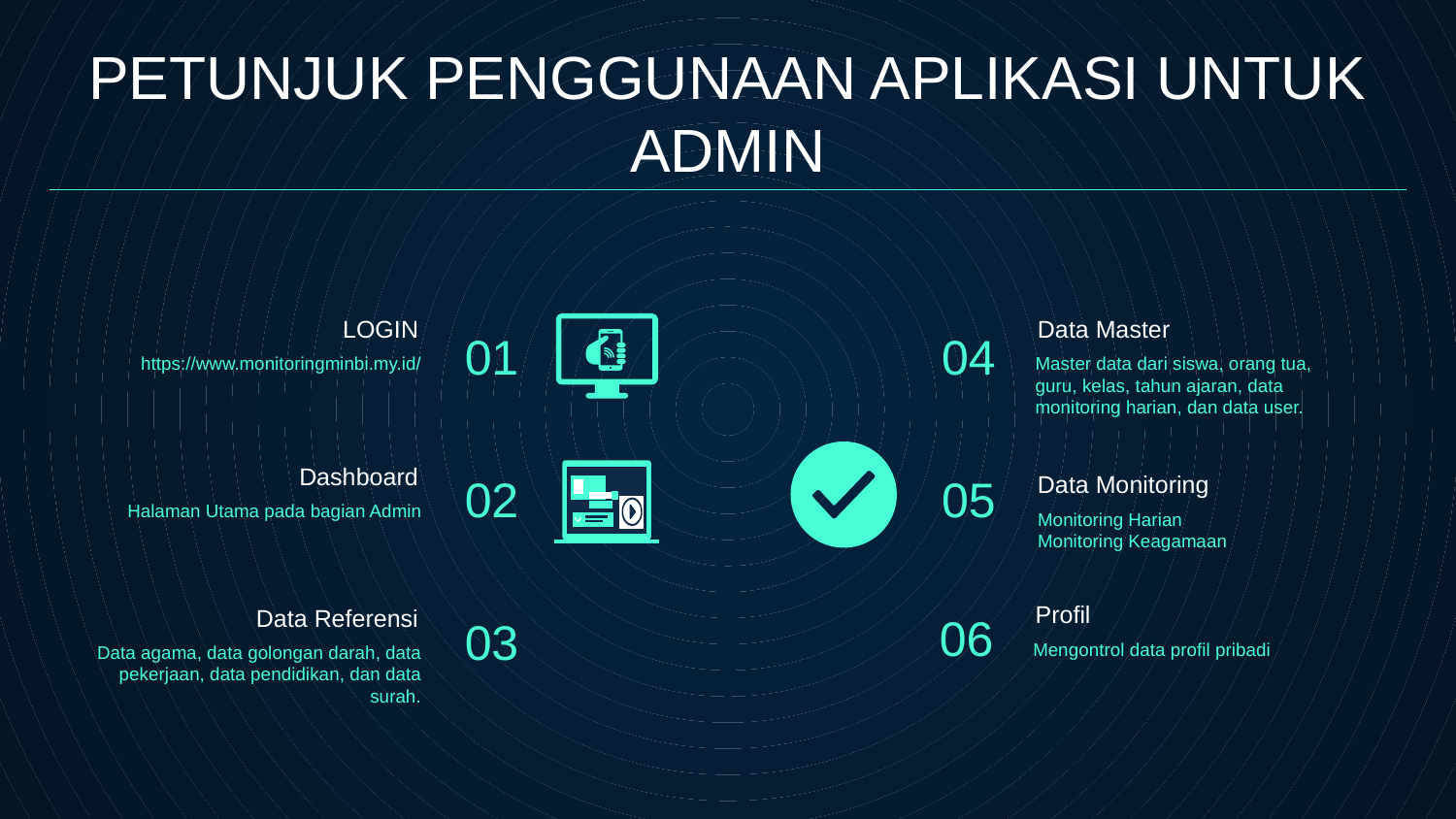

# PETUNJUK PENGGUNAAN APLIKASI UNTUK ADMIN
01
04

LOGIN
Data Master
https://www.monitoringminbi.my.id/
Master data dari siswa, orang tua, guru, kelas, tahun ajaran, data monitoring harian, dan data user.

02
05

Dashboard
Data Monitoring
Halaman Utama pada bagian Admin
Monitoring Harian
Monitoring Keagamaan
06
03
Profil
Data Referensi
Mengontrol data profil pribadi
Data agama, data golongan darah, data pekerjaan, data pendidikan, dan data surah.